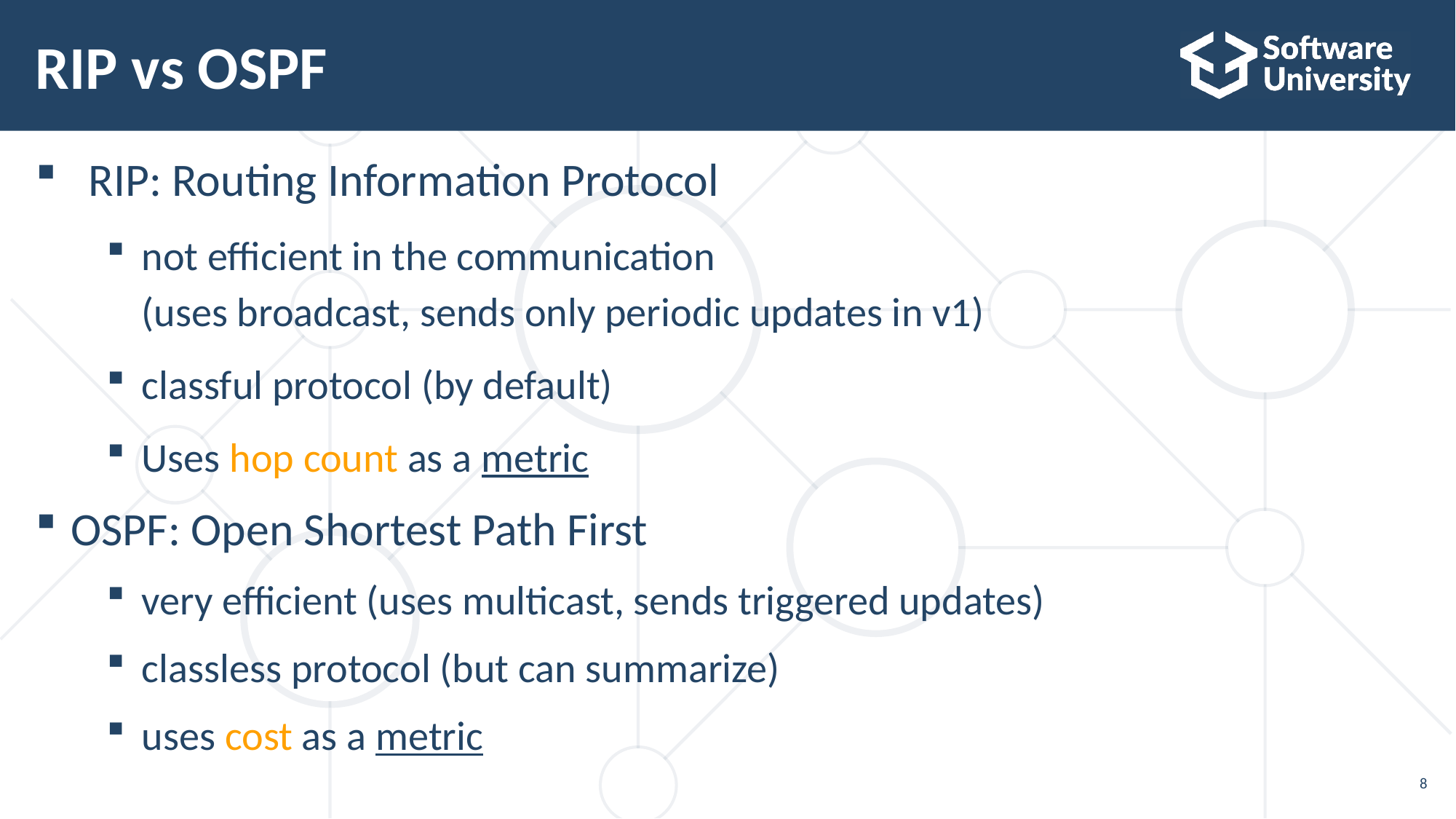

# RIP vs OSPF
RIP: Routing Information Protocol
not efficient in the communication
(uses broadcast, sends only periodic updates in v1)
classful protocol (by default)
Uses hop count as a metric
OSPF: Open Shortest Path First
very efficient (uses multicast, sends triggered updates)
classless protocol (but can summarize)
uses cost as a metric
8